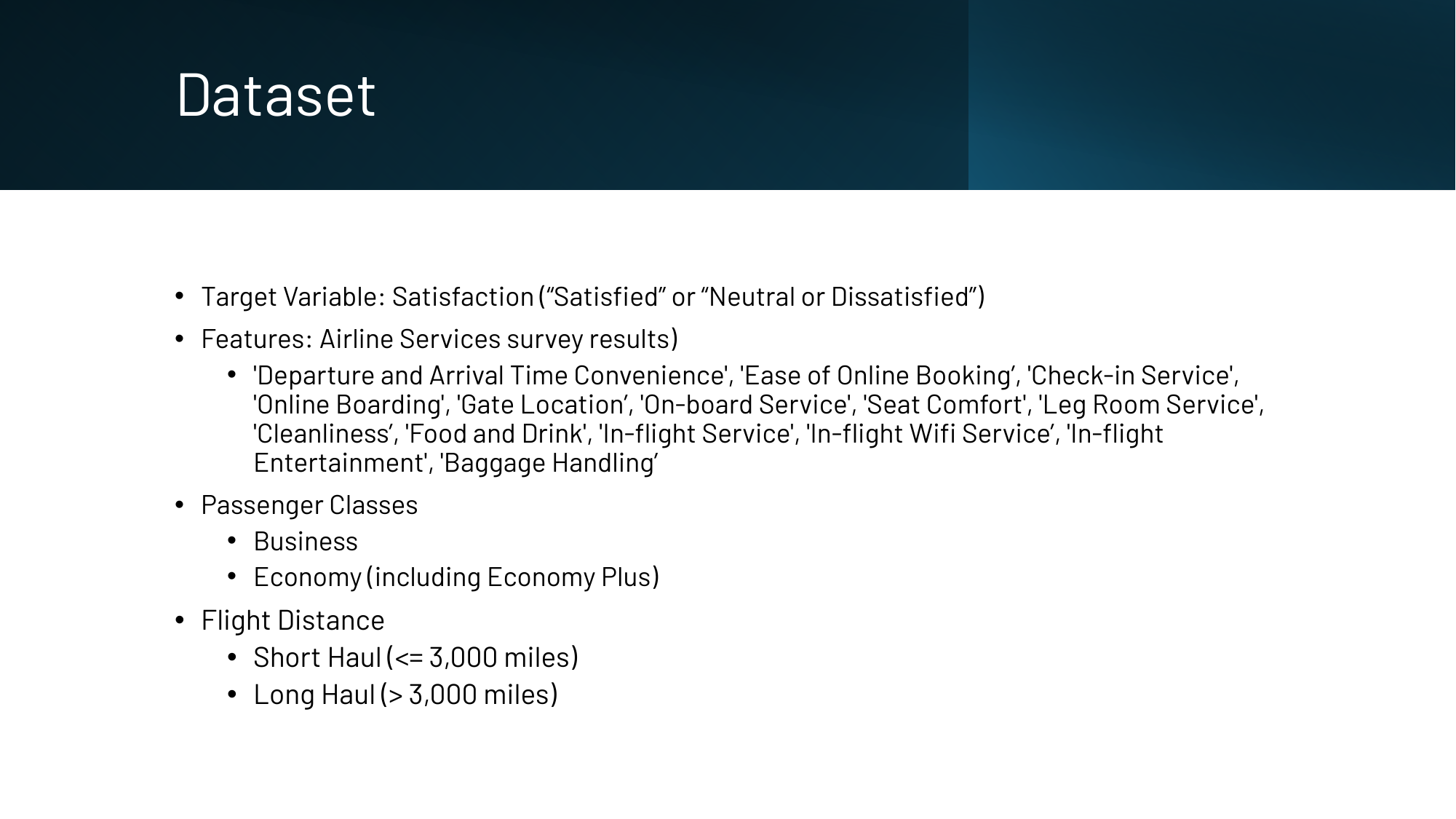

# Dataset
Target Variable: Satisfaction (“Satisfied” or “Neutral or Dissatisfied”)
Features: Airline Services survey results)
'Departure and Arrival Time Convenience', 'Ease of Online Booking’, 'Check-in Service', 'Online Boarding', 'Gate Location’, 'On-board Service', 'Seat Comfort', 'Leg Room Service', 'Cleanliness’, 'Food and Drink', 'In-flight Service', 'In-flight Wifi Service’, 'In-flight Entertainment', 'Baggage Handling’
Passenger Classes
Business
Economy (including Economy Plus)
Flight Distance
Short Haul (<= 3,000 miles)
Long Haul (> 3,000 miles)